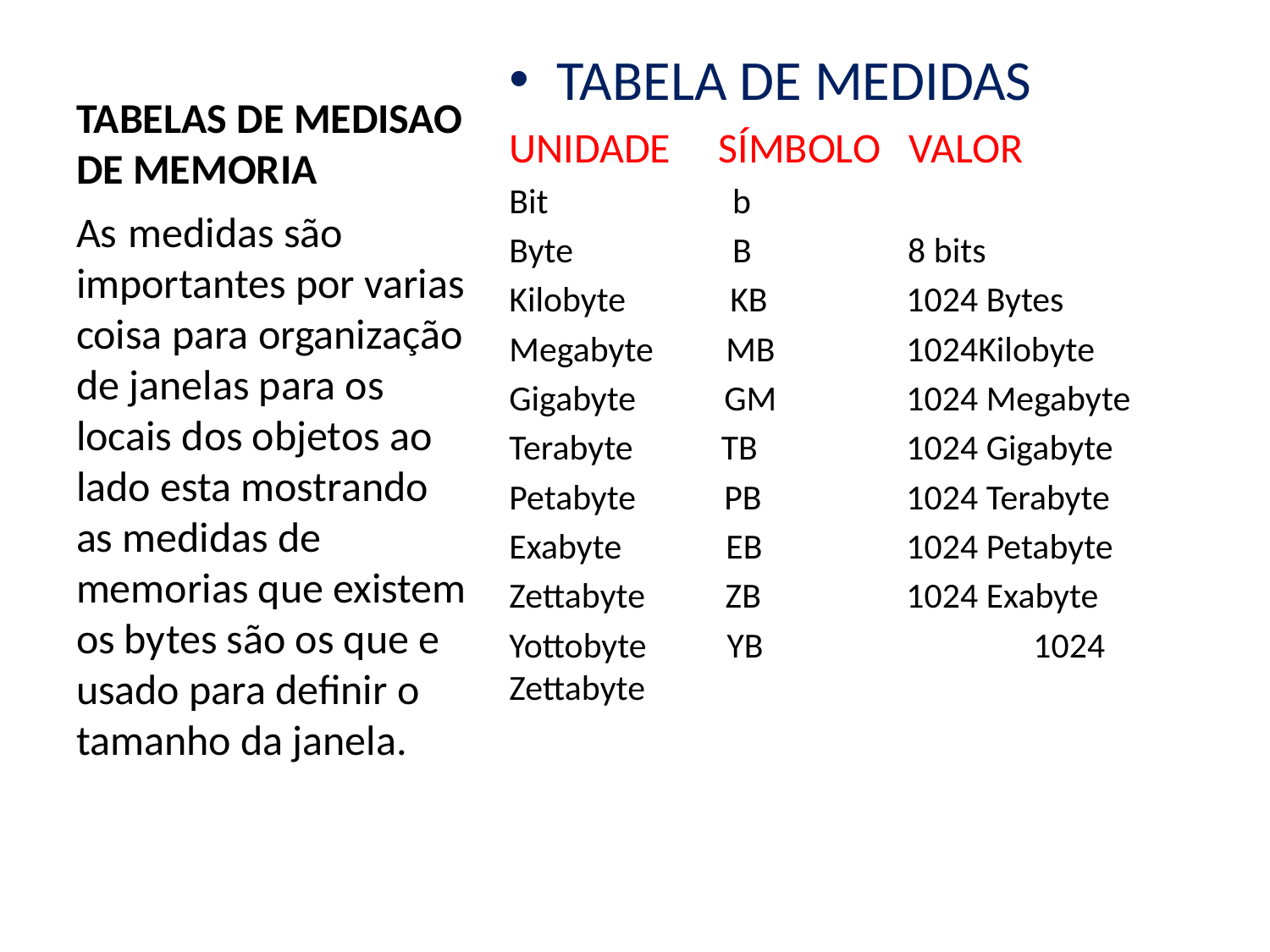

# TABELAS DE MEDISAO DE MEMORIA
TABELA DE MEDIDAS
UNIDADE     SÍMBOLO   VALOR
Bit	            b
Byte	            B	                  8 bits
Kilobyte             KB	  1024 Bytes
Megabyte         MB	  1024Kilobyte
Gigabyte           GM  	  1024 Megabyte
Terabyte           TB		  1024 Gigabyte
Petabyte           PB		  1024 Terabyte
Exabyte             EB		  1024 Petabyte
Zettabyte          ZB		  1024 Exabyte
Yottobyte          YB		  1024 Zettabyte
As  medidas são importantes por varias coisa para organização de janelas para os locais dos objetos ao lado esta mostrando as medidas de memorias que existem os bytes são os que e usado para definir o tamanho da janela.